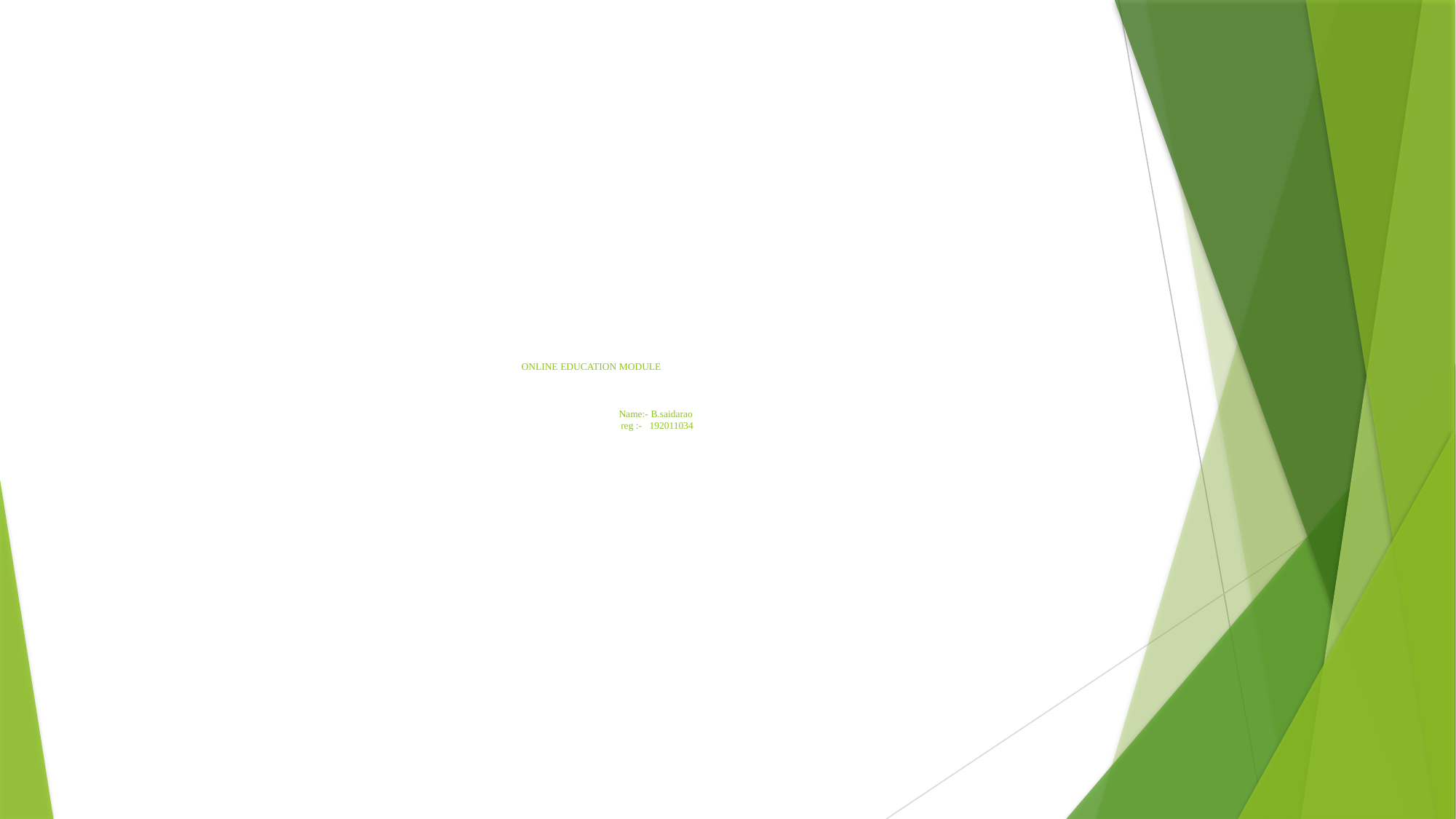

# ONLINE EDUCATION MODULE Name:- B.saidarao reg :-   192011034